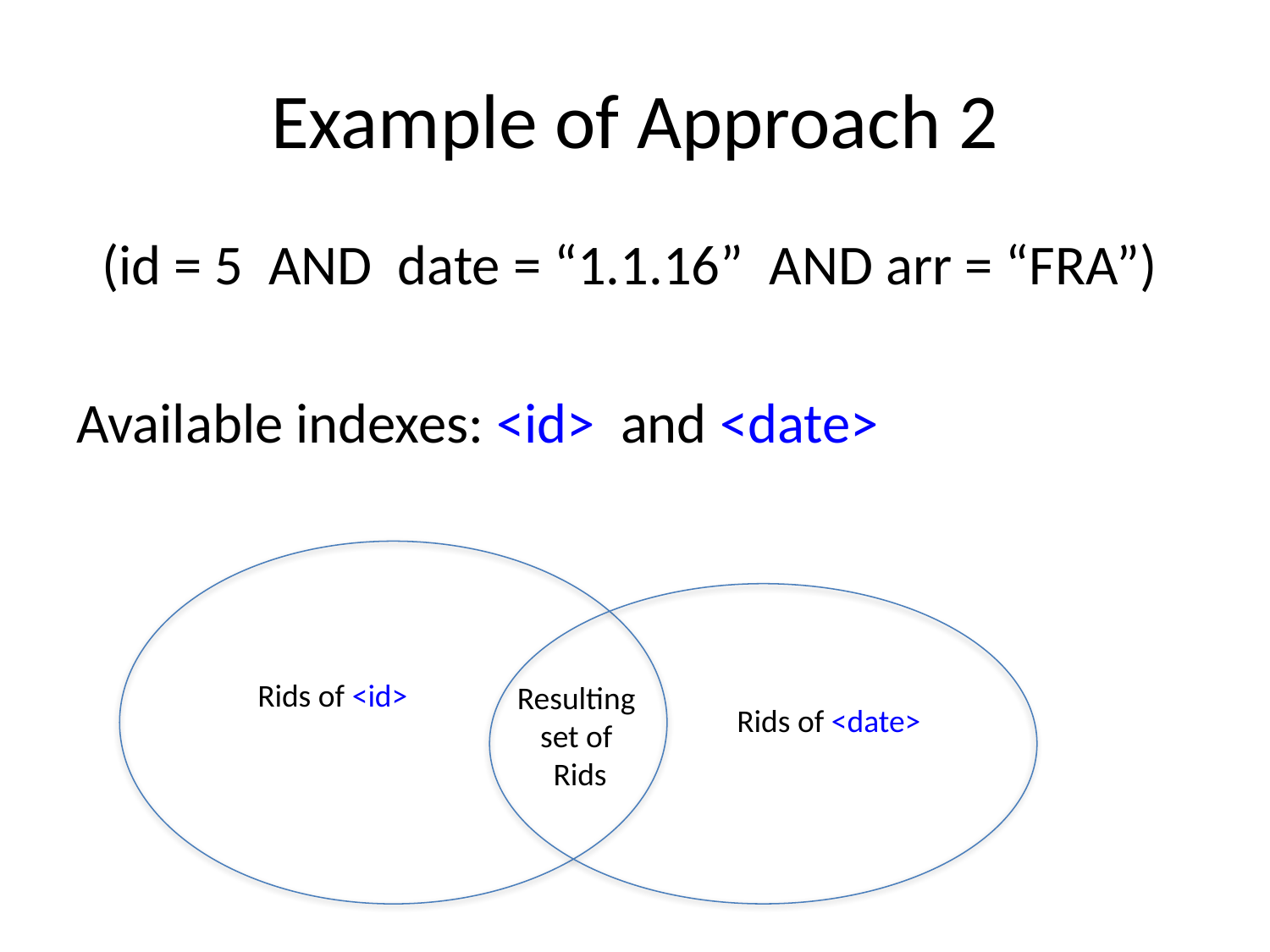

# Example of Approach 2
  (id = 5  AND  date = “1.1.16”  AND arr = “FRA”)

Available indexes: <id>  and <date>

Rids of <id>
Resulting
set of
Rids
Rids of <date>